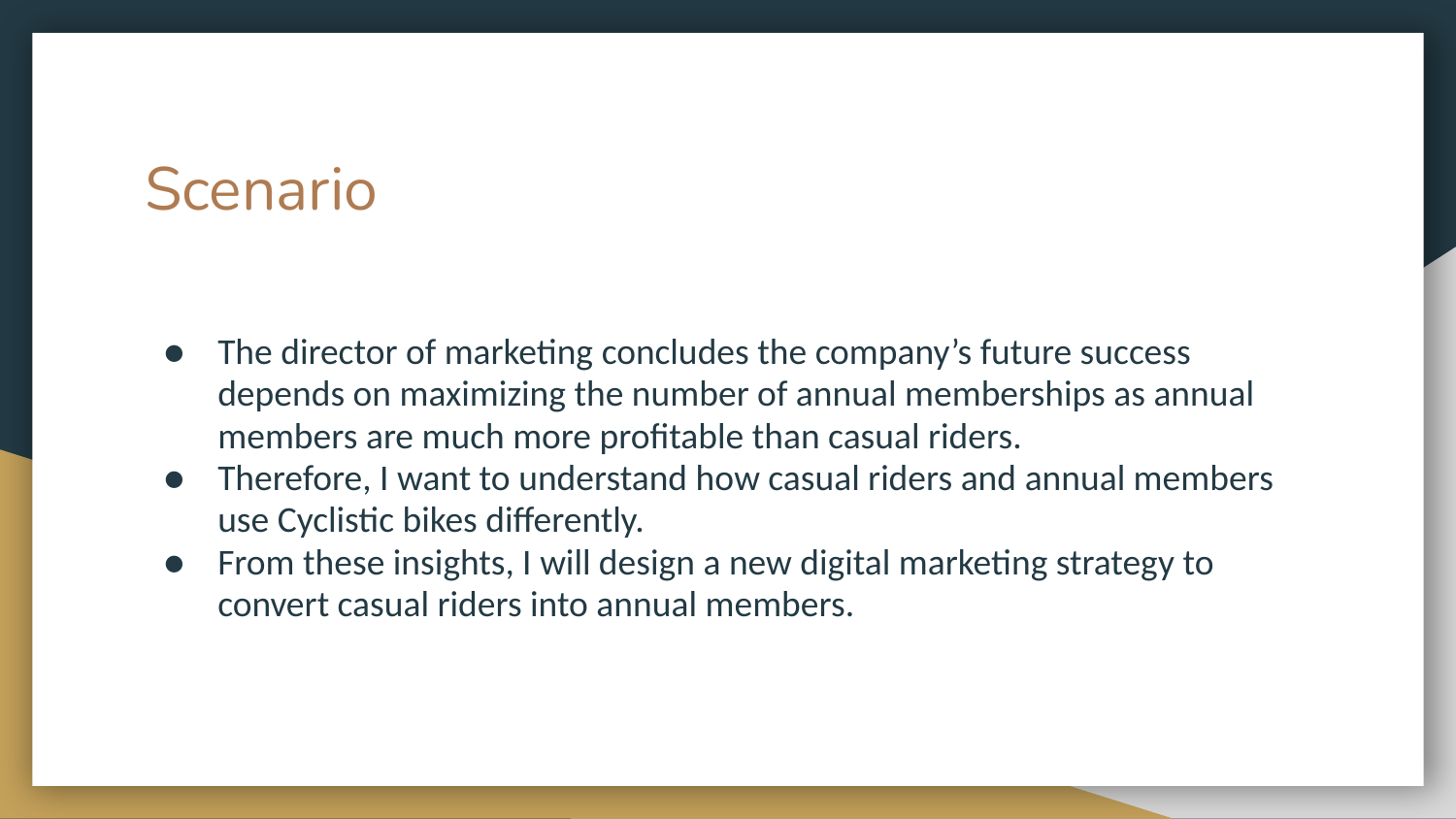

# Scenario
The director of marketing concludes the company’s future success depends on maximizing the number of annual memberships as annual members are much more profitable than casual riders.
Therefore, I want to understand how casual riders and annual members use Cyclistic bikes differently.
From these insights, I will design a new digital marketing strategy to convert casual riders into annual members.